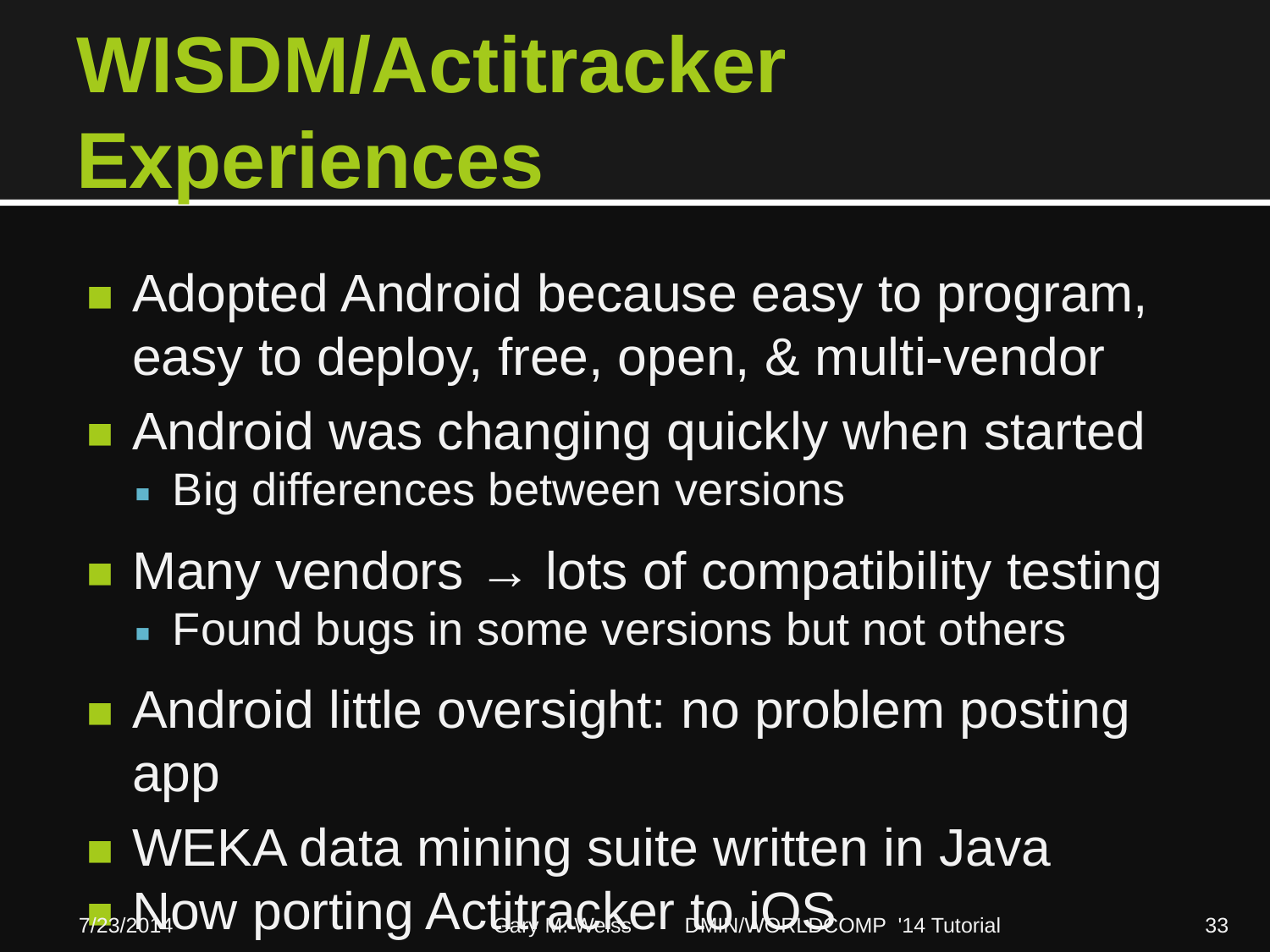

# WISDM/Actitracker Experiences
Adopted Android because easy to program, easy to deploy, free, open, & multi-vendor
Android was changing quickly when started
Big differences between versions
Many vendors → lots of compatibility testing
Found bugs in some versions but not others
Android little oversight: no problem posting app
WEKA data mining suite written in Java
Now porting Actitracker to iOS
7/23/2014
Gary M. Weiss         DMIN/WORLDCOMP  '14 Tutorial
33